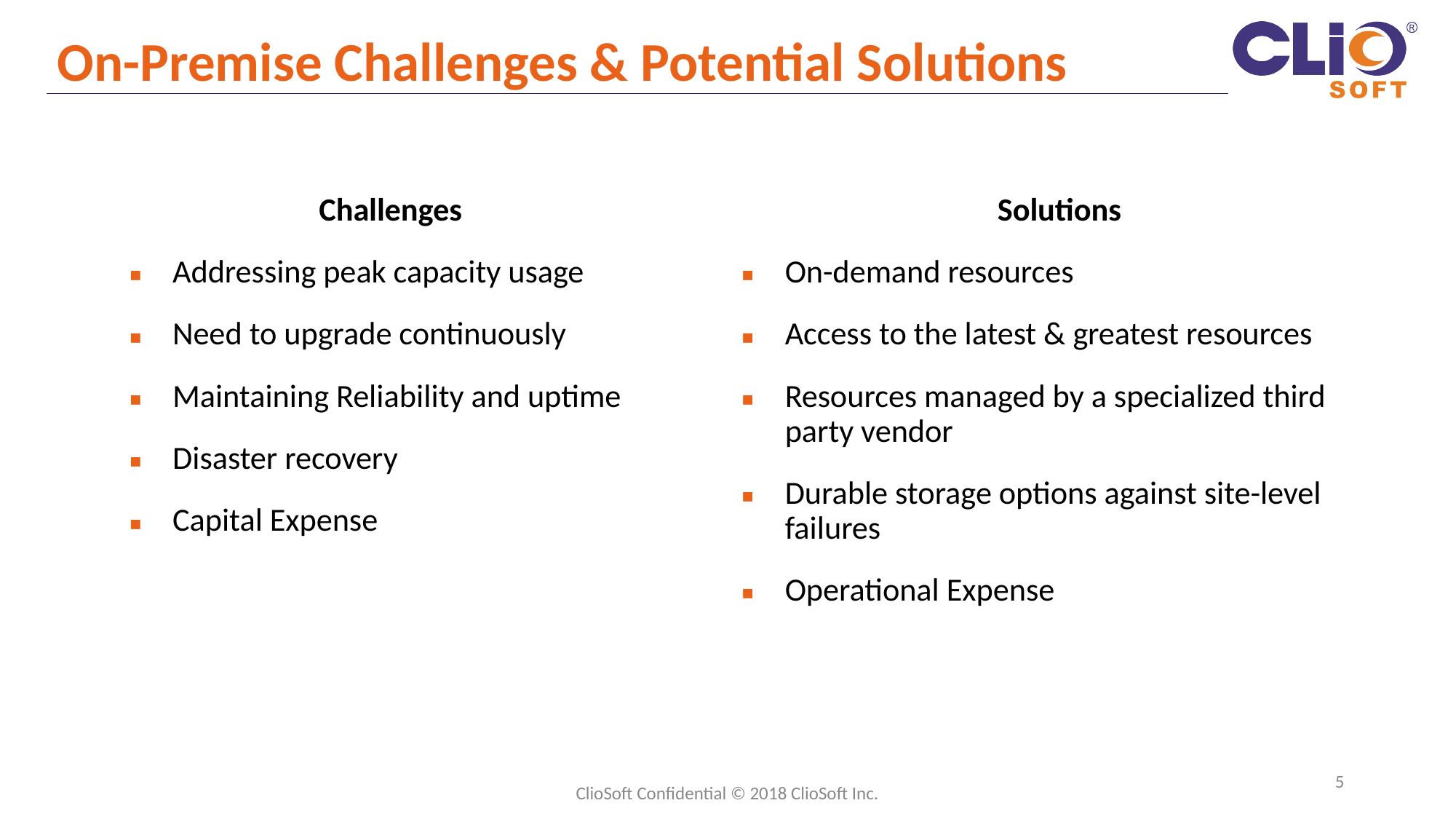

# On-Premise Challenges & Potential Solutions
Challenges
Addressing peak capacity usage
Need to upgrade continuously
Maintaining Reliability and uptime
Disaster recovery
Capital Expense
Solutions
On-demand resources
Access to the latest & greatest resources
Resources managed by a specialized third party vendor
Durable storage options against site-level failures
Operational Expense
5